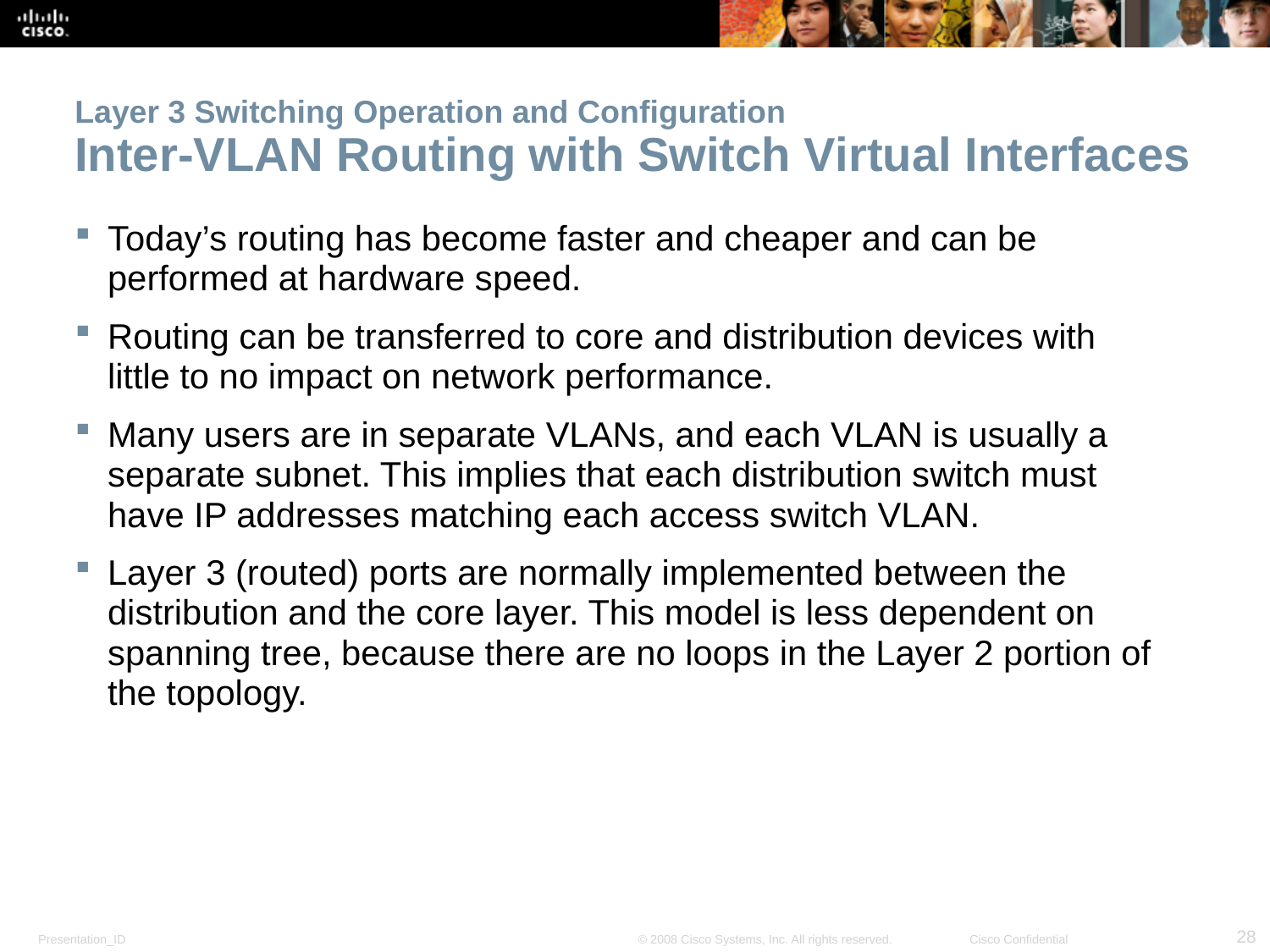

Layer 3 Switching Operation and Configuration
Inter-VLAN Routing with Switch Virtual Interfaces
Today’s routing has become faster and cheaper and can be performed at hardware speed.
Routing can be transferred to core and distribution devices with little to no impact on network performance.
Many users are in separate VLANs, and each VLAN is usually a separate subnet. This implies that each distribution switch must have IP addresses matching each access switch VLAN.
Layer 3 (routed) ports are normally implemented between the distribution and the core layer. This model is less dependent on spanning tree, because there are no loops in the Layer 2 portion of the topology.